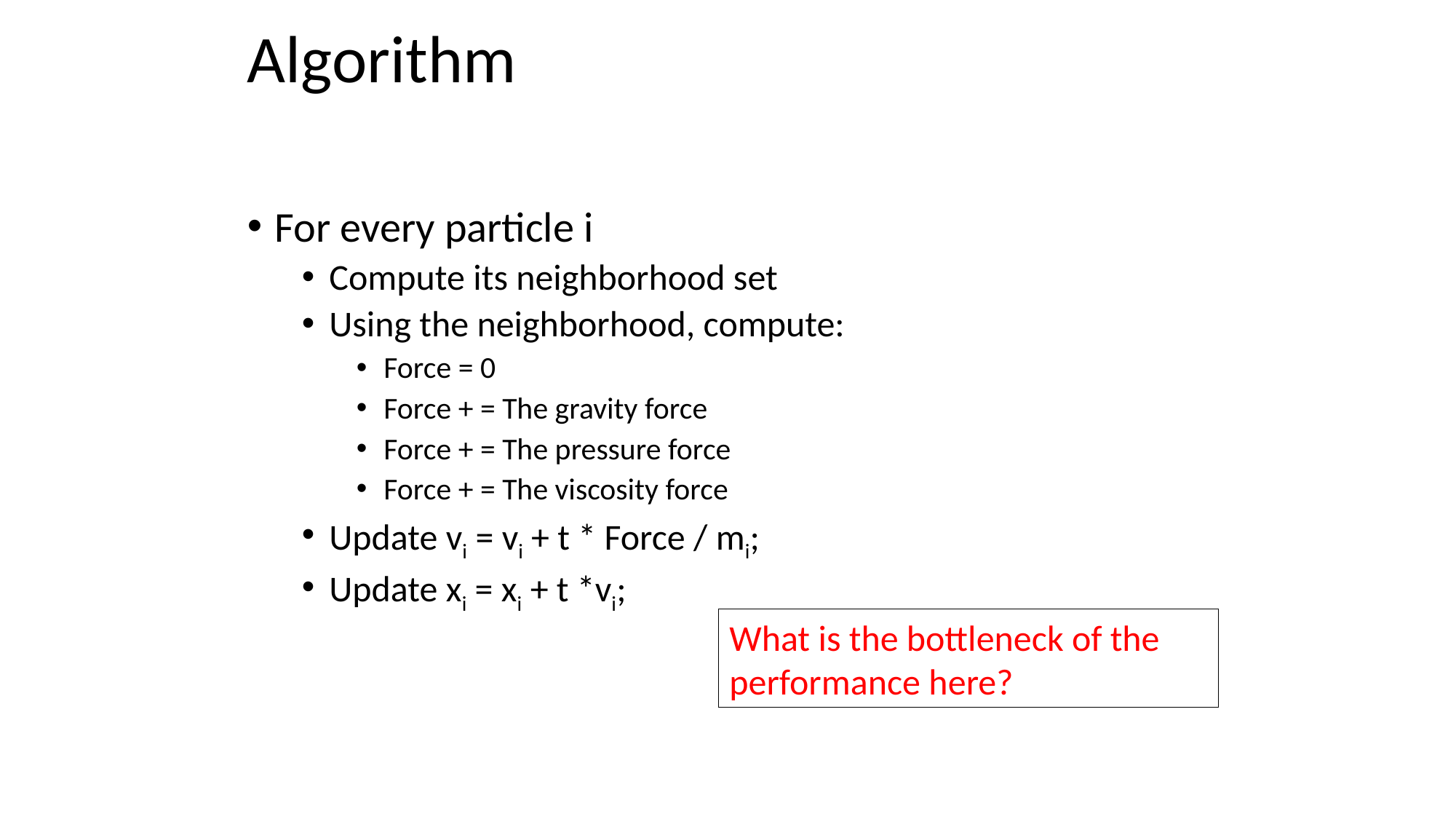

# Algorithm
For every particle i
Compute its neighborhood set
Using the neighborhood, compute:
Force = 0
Force + = The gravity force
Force + = The pressure force
Force + = The viscosity force
Update vi = vi + t * Force / mi;
Update xi = xi + t *vi;

What is the bottleneck of the performance here?